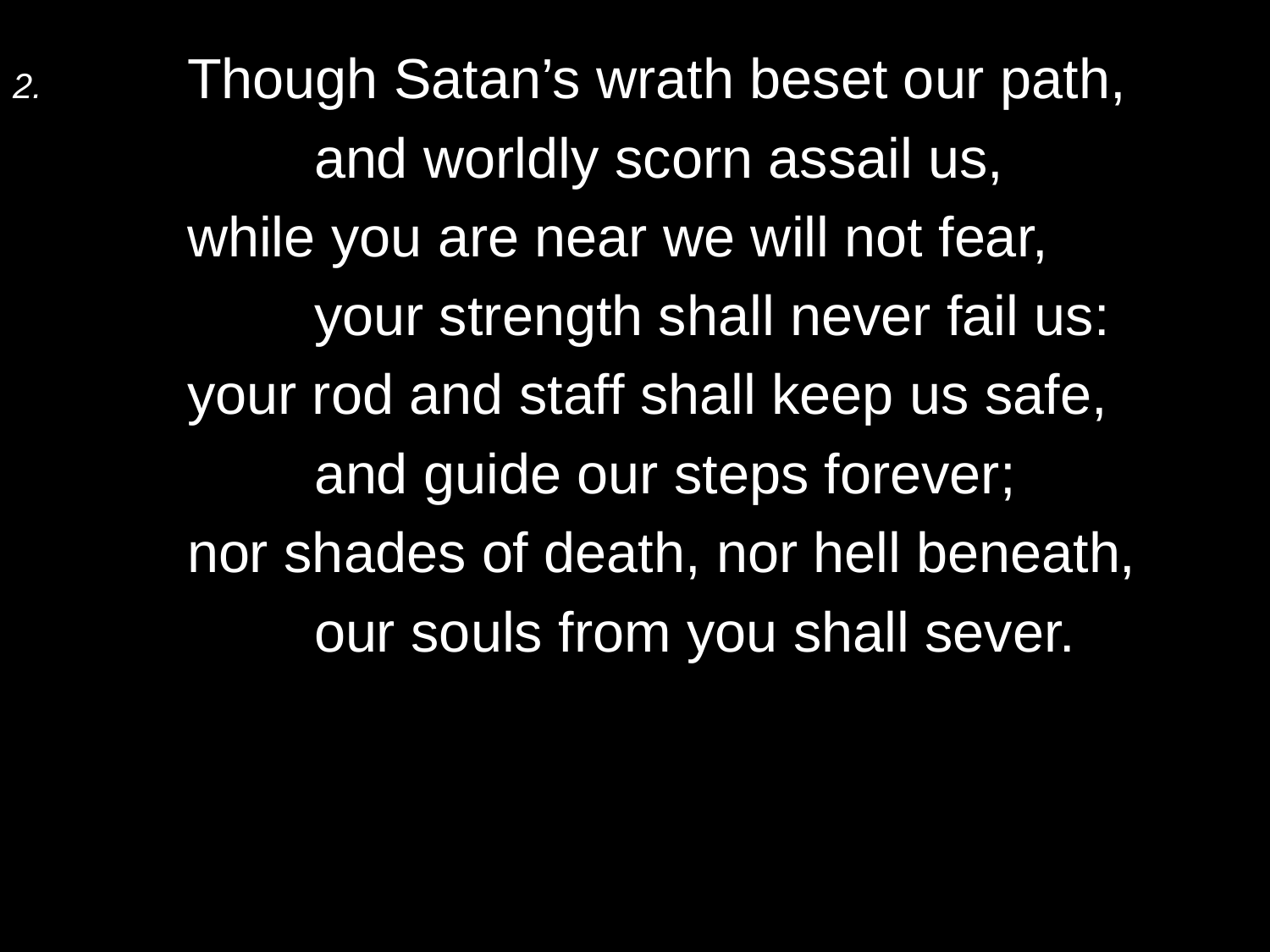

2.	Though Satan’s wrath beset our path,
		and worldly scorn assail us,
	while you are near we will not fear,
		your strength shall never fail us:
	your rod and staff shall keep us safe,
		and guide our steps forever;
	nor shades of death, nor hell beneath,
		our souls from you shall sever.